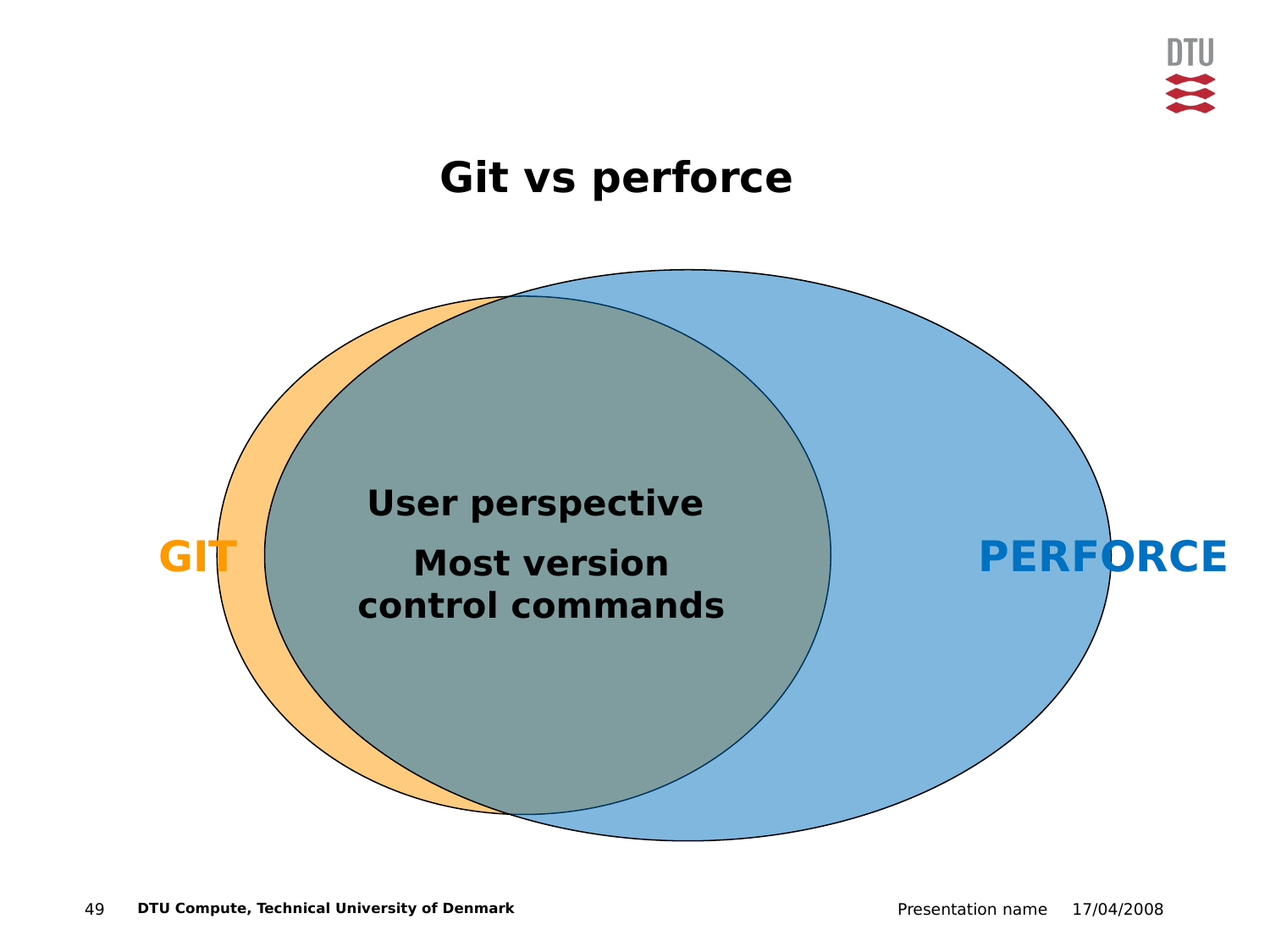

# Git vs perforce

User perspective
Most version control commands
GIT
PERFORCE